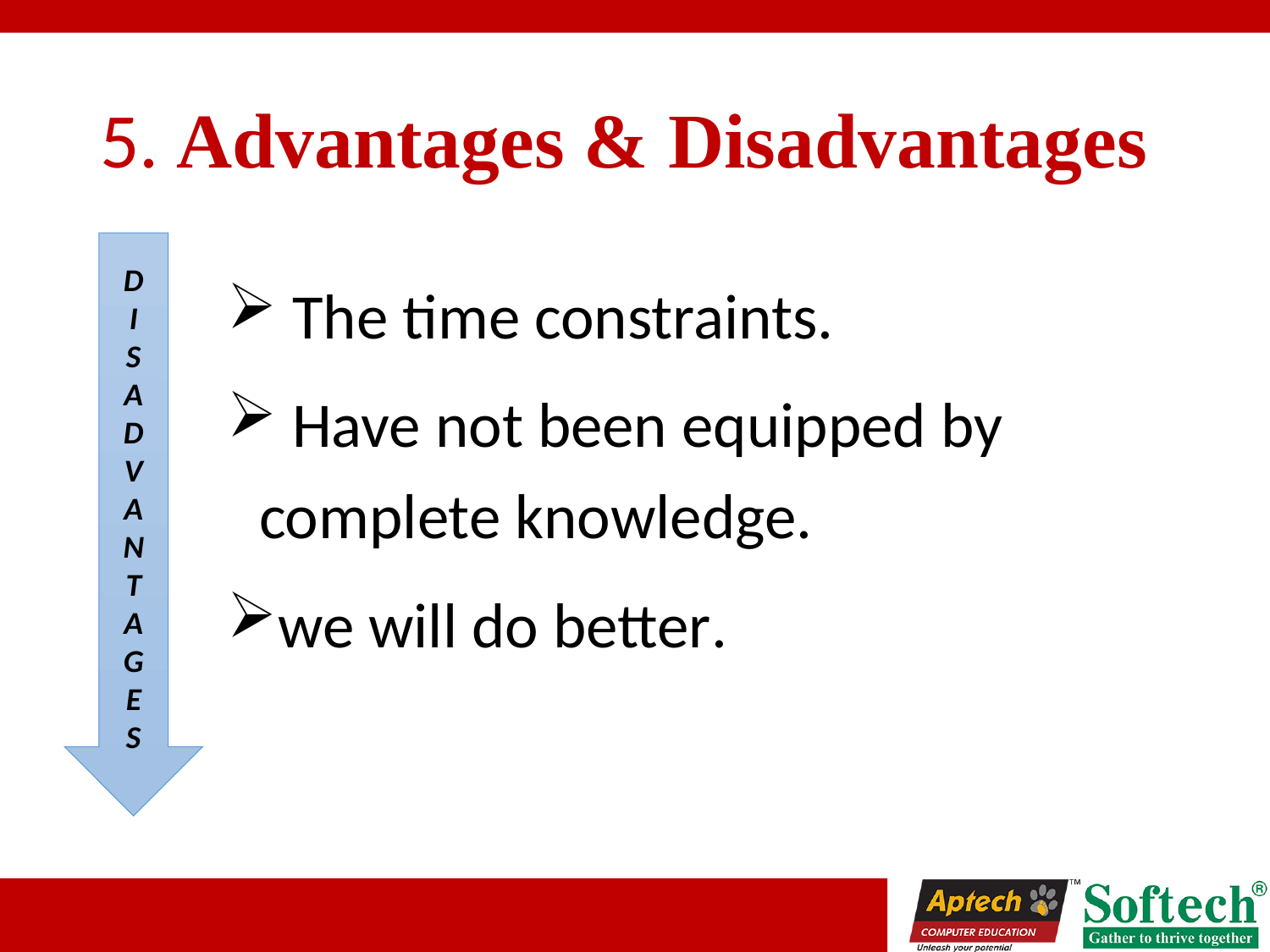

# 5. Advantages & Disadvantages

D
I
S
A
D
V
A
N
T
A
G
E
S

 The time constraints.
 Have not been equipped by complete knowledge.
we will do better.